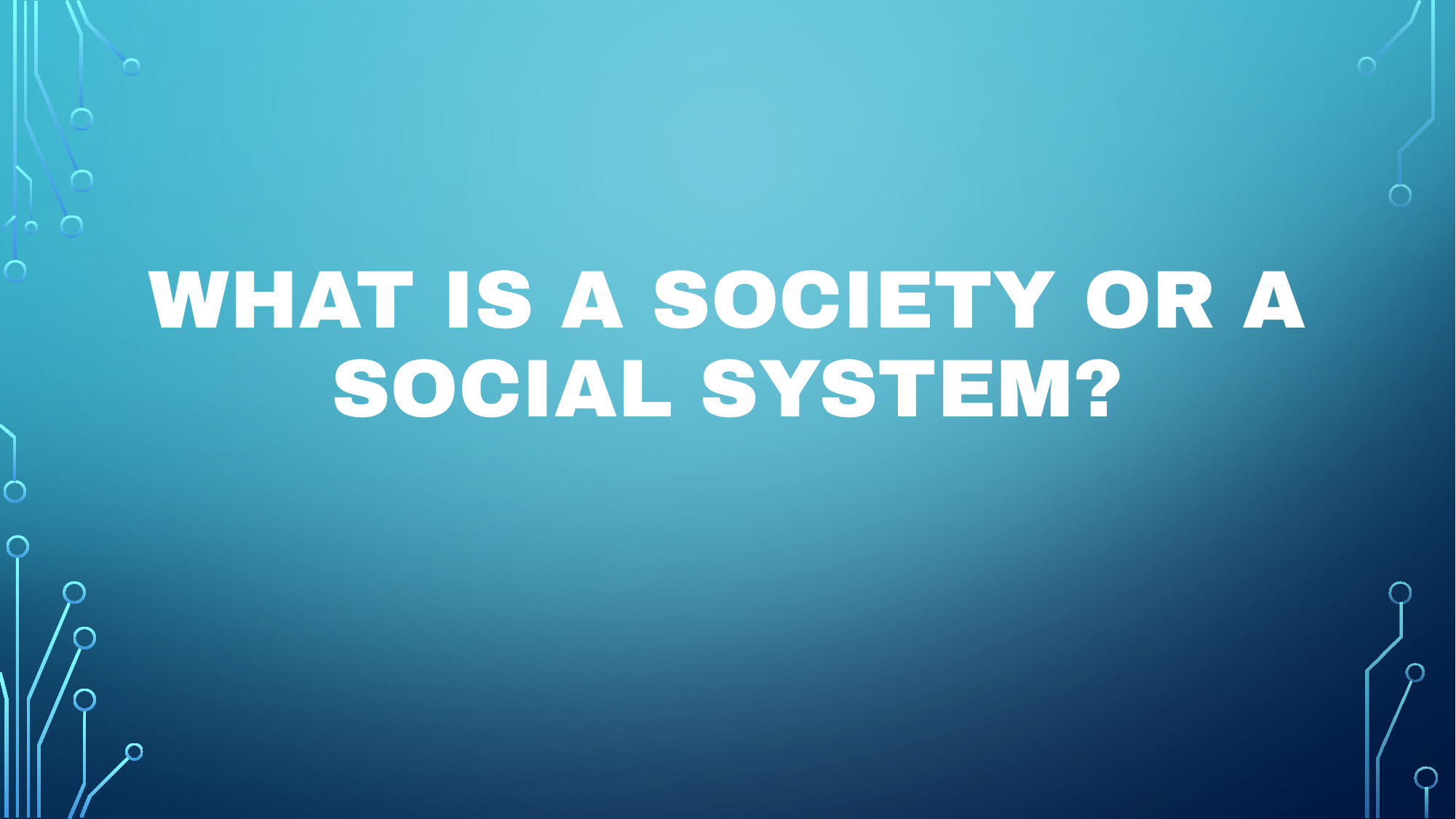

# What is a society or a social system?